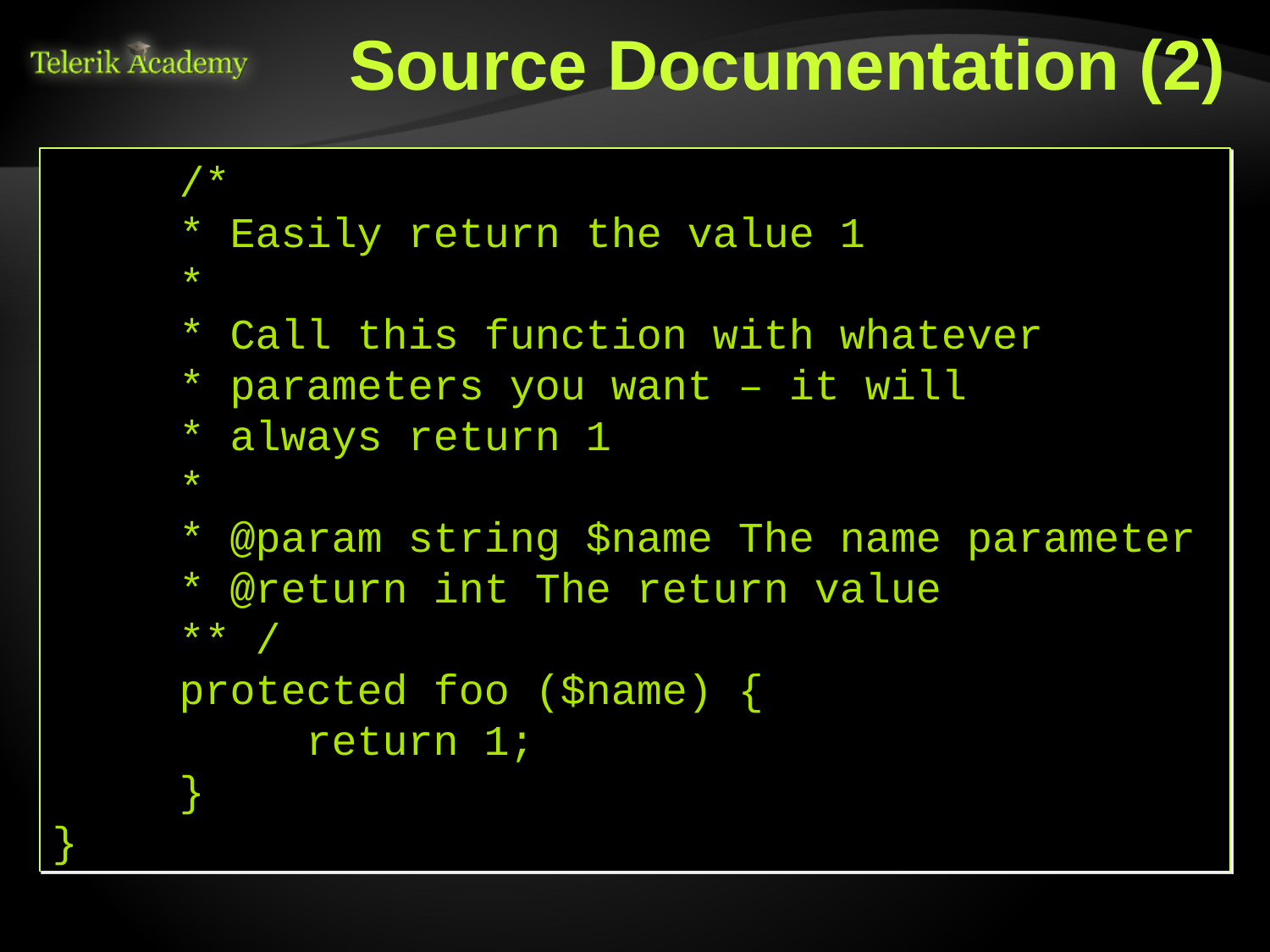

# Source Documentation (2)
	/*
	* Easily return the value 1
	*
	* Call this function with whatever
	* parameters you want – it will
	* always return 1
	*
	* @param string $name The name parameter
	* @return int The return value
	** /
	protected foo ($name) {
		return 1;
	}
}